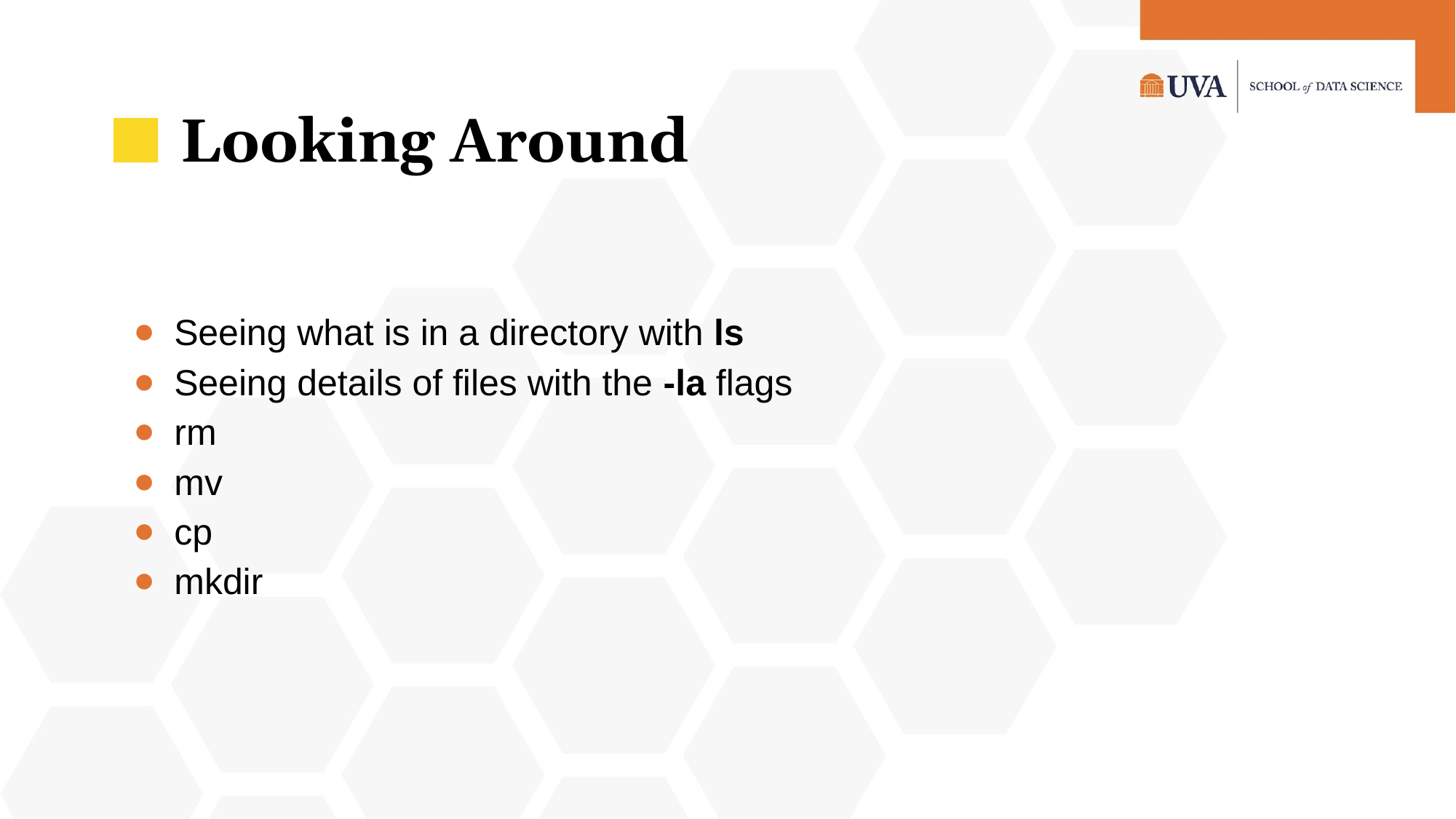

# Looking Around

Seeing what is in a directory with ls
Seeing details of files with the -la flags
rm
mv
cp
mkdir